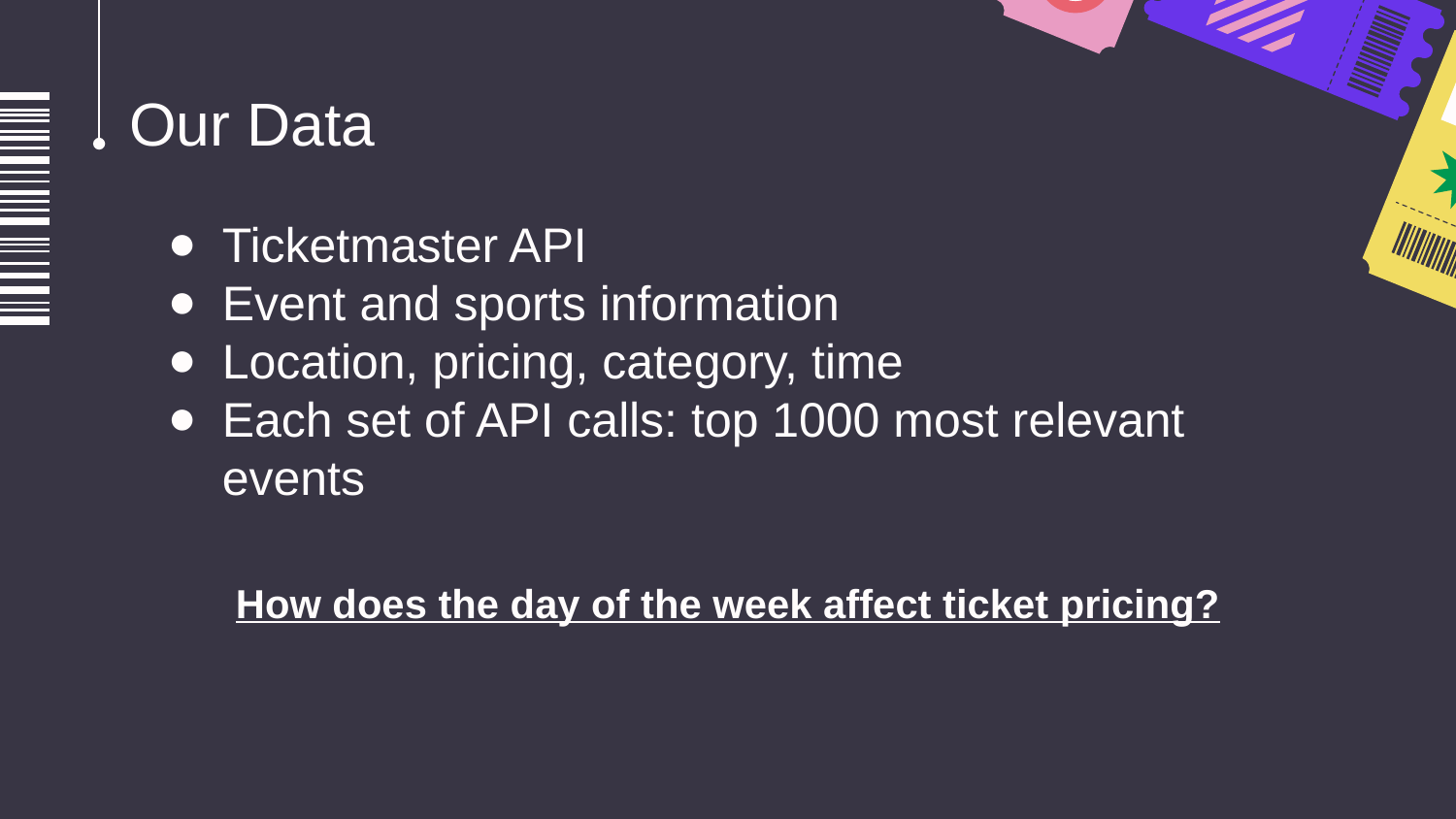

# Our Data
Ticketmaster API
Event and sports information
Location, pricing, category, time
Each set of API calls: top 1000 most relevant events
How does the day of the week affect ticket pricing?